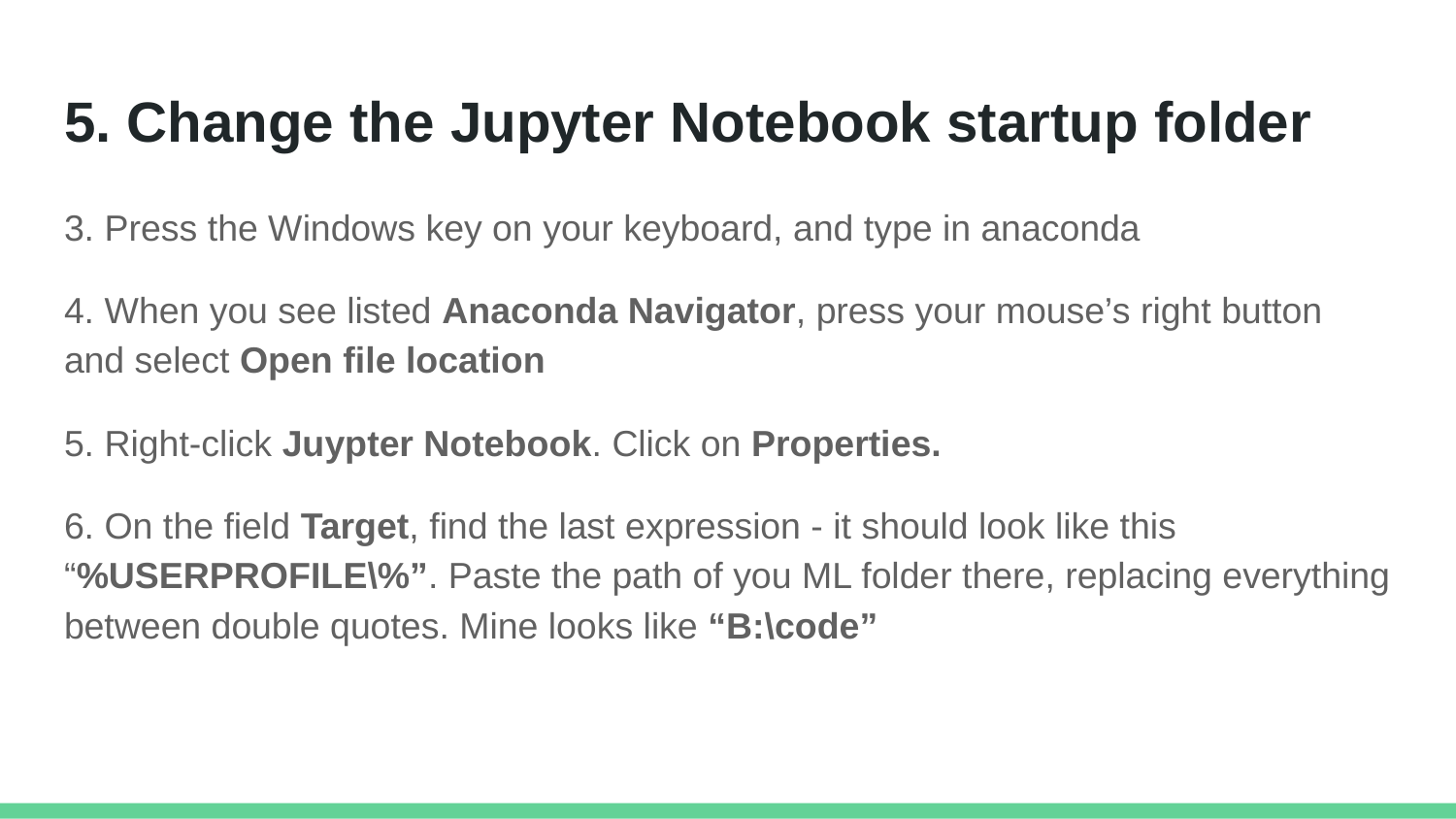

# 5. Change the Jupyter Notebook startup folder

3. Press the Windows key on your keyboard, and type in anaconda
4. When you see listed Anaconda Navigator, press your mouse’s right button and select Open file location
5. Right-click Juypter Notebook. Click on Properties.
6. On the field Target, find the last expression - it should look like this “%USERPROFILE\%”. Paste the path of you ML folder there, replacing everything between double quotes. Mine looks like “B:\code”